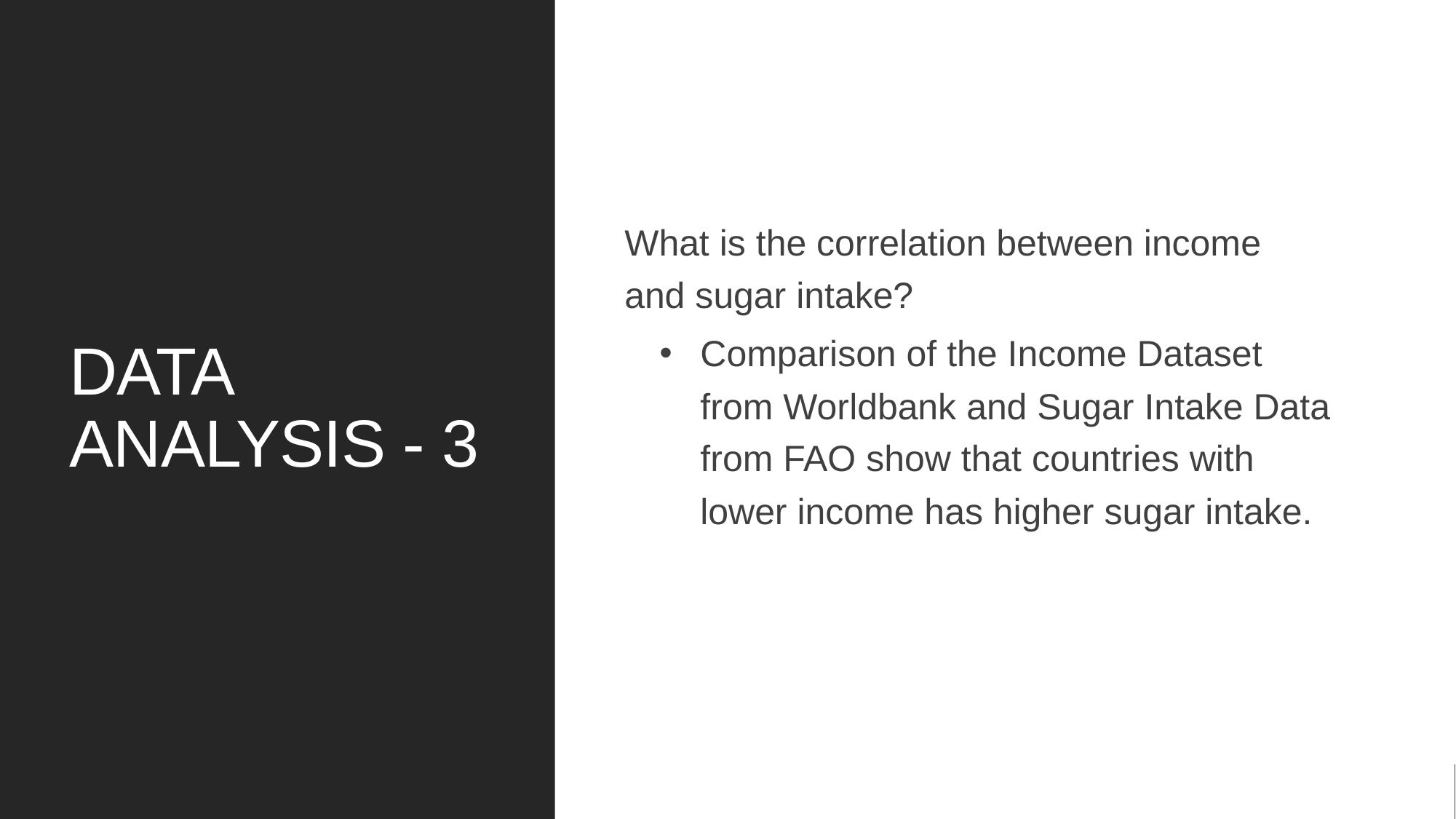

# DATA ANALYSIS - 3
What is the correlation between income and sugar intake?
Comparison of the Income Dataset from Worldbank and Sugar Intake Data from FAO show that countries with lower income has higher sugar intake.